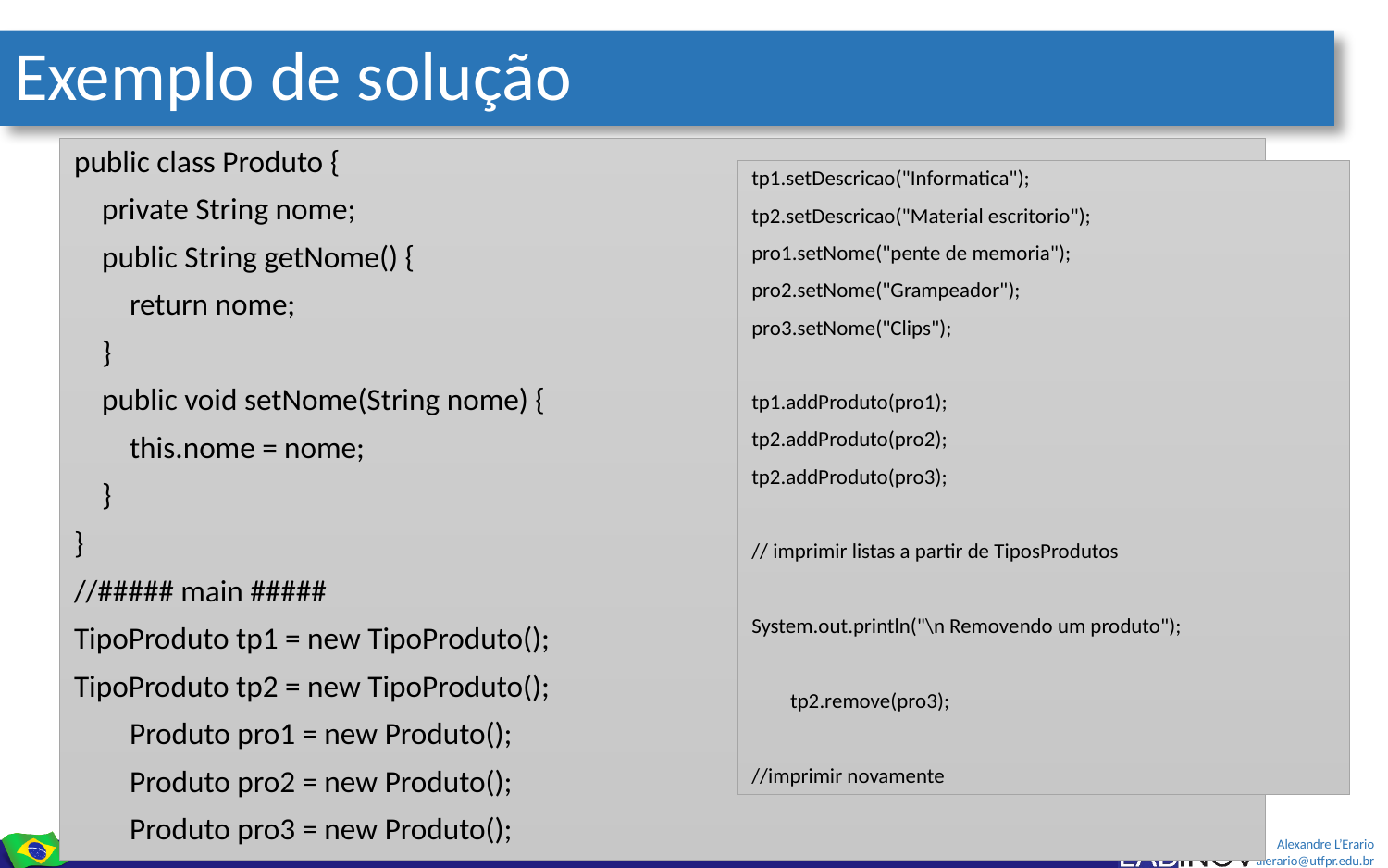

# Exemplo de solução
public class Produto {
    private String nome;
    public String getNome() {
        return nome;
    }
    public void setNome(String nome) {
        this.nome = nome;
    }
}
//##### main #####
TipoProduto tp1 = new TipoProduto();
TipoProduto tp2 = new TipoProduto();
        Produto pro1 = new Produto();
        Produto pro2 = new Produto();
        Produto pro3 = new Produto();
tp1.setDescricao("Informatica");
tp2.setDescricao("Material escritorio");
pro1.setNome("pente de memoria");
pro2.setNome("Grampeador");
pro3.setNome("Clips");

tp1.addProduto(pro1);
tp2.addProduto(pro2);
tp2.addProduto(pro3);

// imprimir listas a partir de TiposProdutos

System.out.println("\n Removendo um produto");

        tp2.remove(pro3);

//imprimir novamente